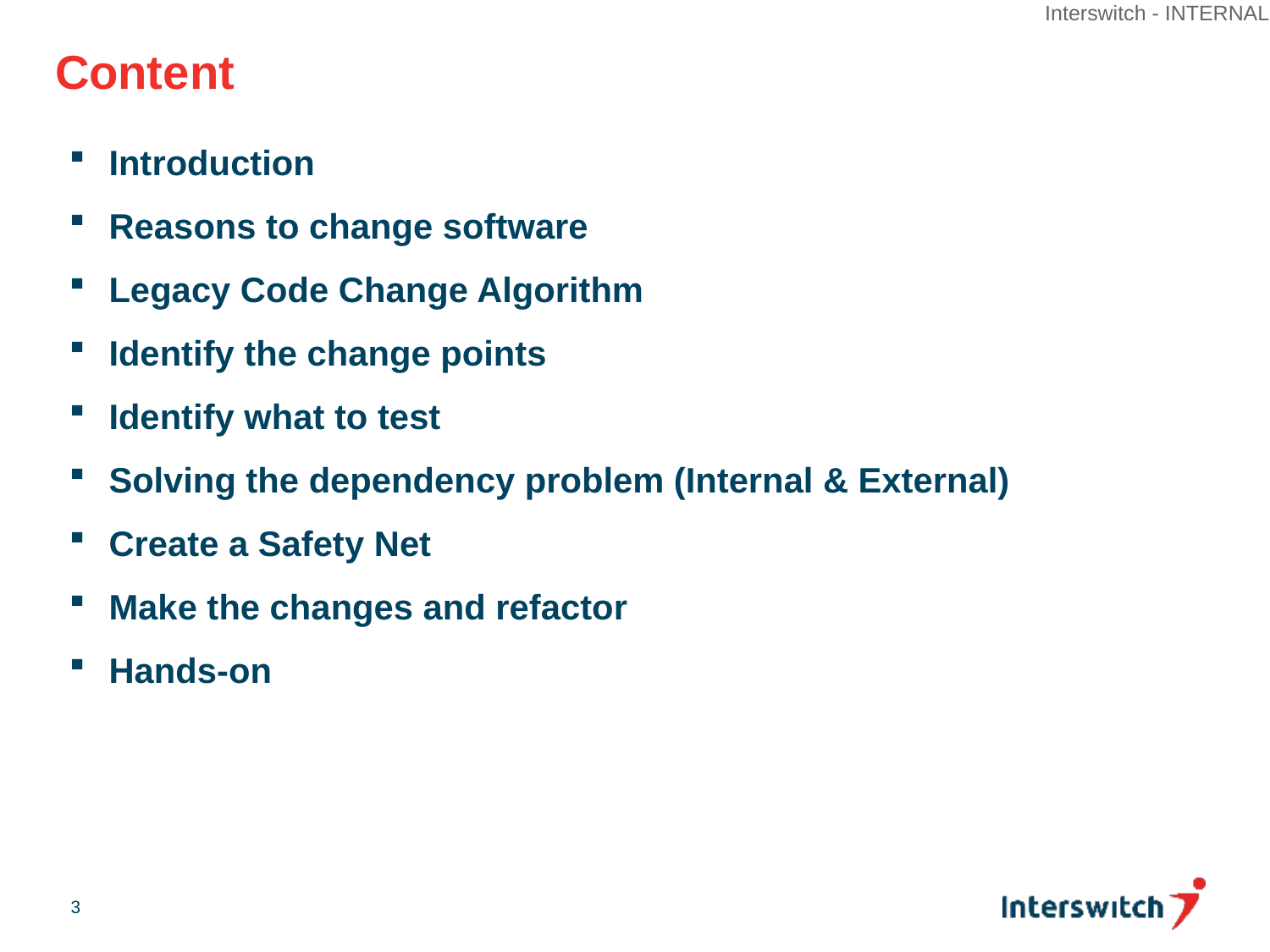

# Content
Introduction
Reasons to change software
Legacy Code Change Algorithm
Identify the change points
Identify what to test
Solving the dependency problem (Internal & External)
Create a Safety Net
Make the changes and refactor
Hands-on
3